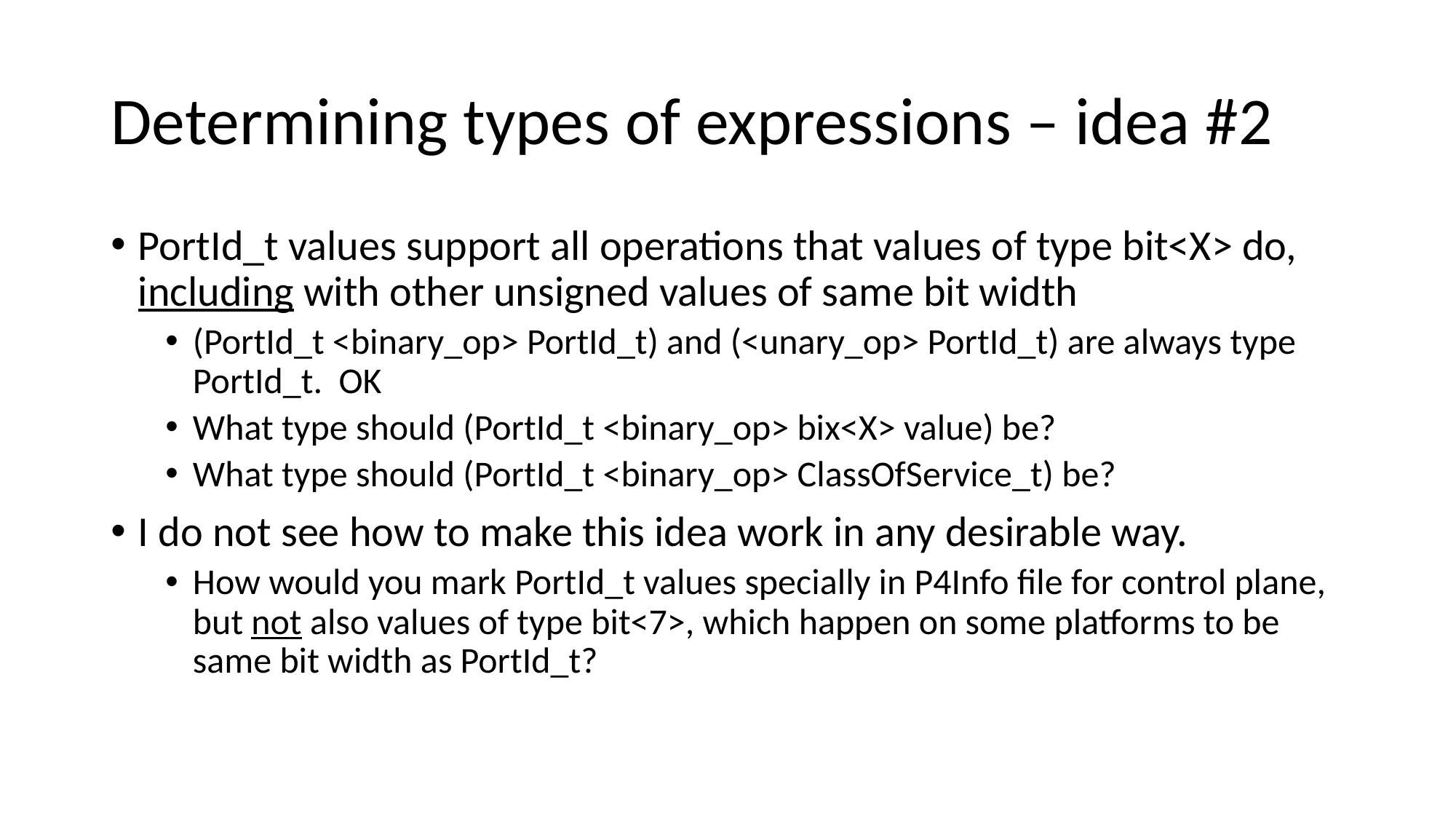

# Determining types of expressions – idea #2
PortId_t values support all operations that values of type bit<X> do, including with other unsigned values of same bit width
(PortId_t <binary_op> PortId_t) and (<unary_op> PortId_t) are always type PortId_t.  OK
What type should (PortId_t <binary_op> bix<X> value) be?
What type should (PortId_t <binary_op> ClassOfService_t) be?
I do not see how to make this idea work in any desirable way.
How would you mark PortId_t values specially in P4Info file for control plane, but not also values of type bit<7>, which happen on some platforms to be same bit width as PortId_t?